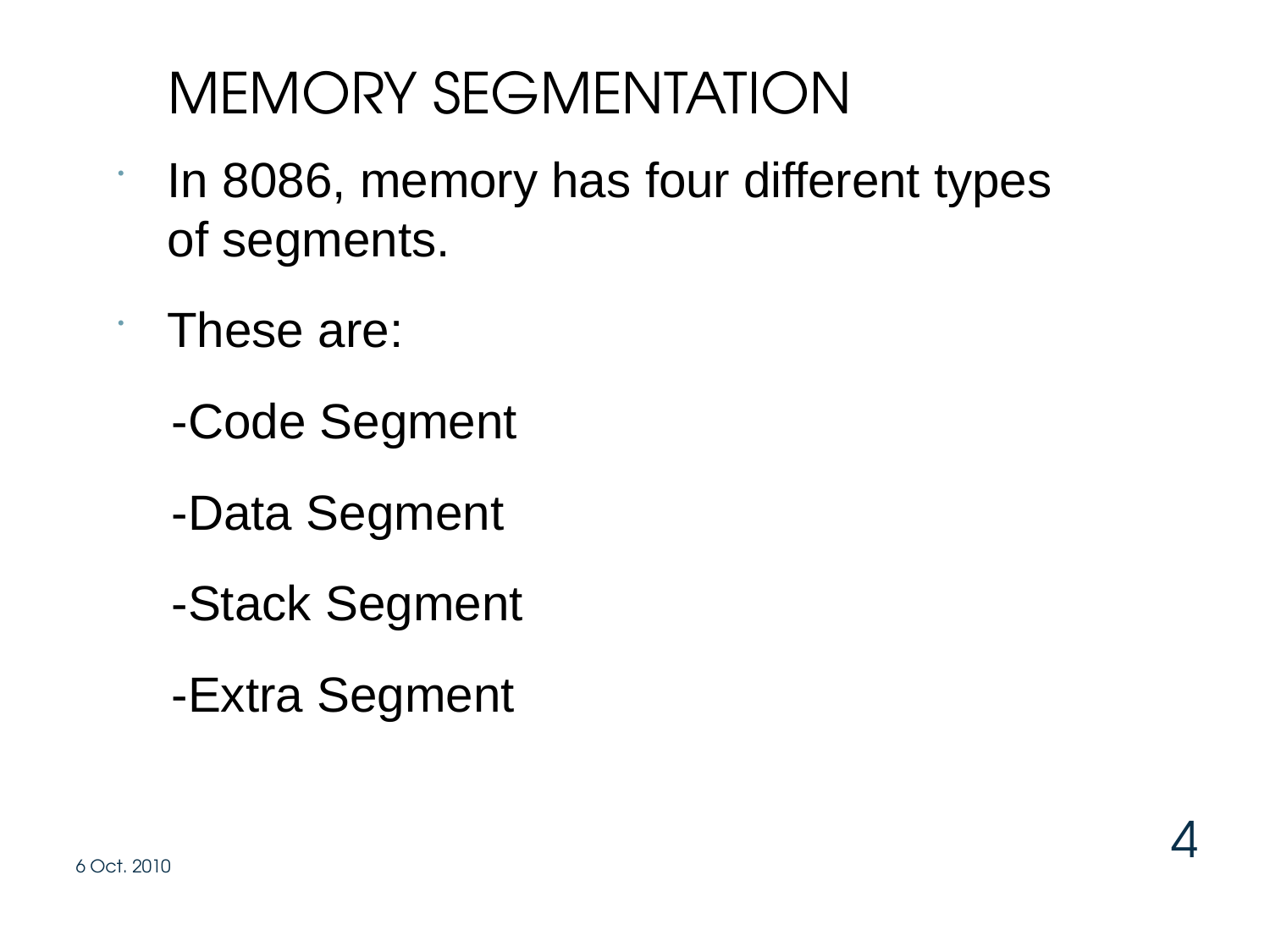

# Memory Segmentation
In 8086, memory has four different types
of segments.
These are:
-Code Segment
-Data Segment
-Stack Segment
-Extra Segment
4
6 Oct. 2010